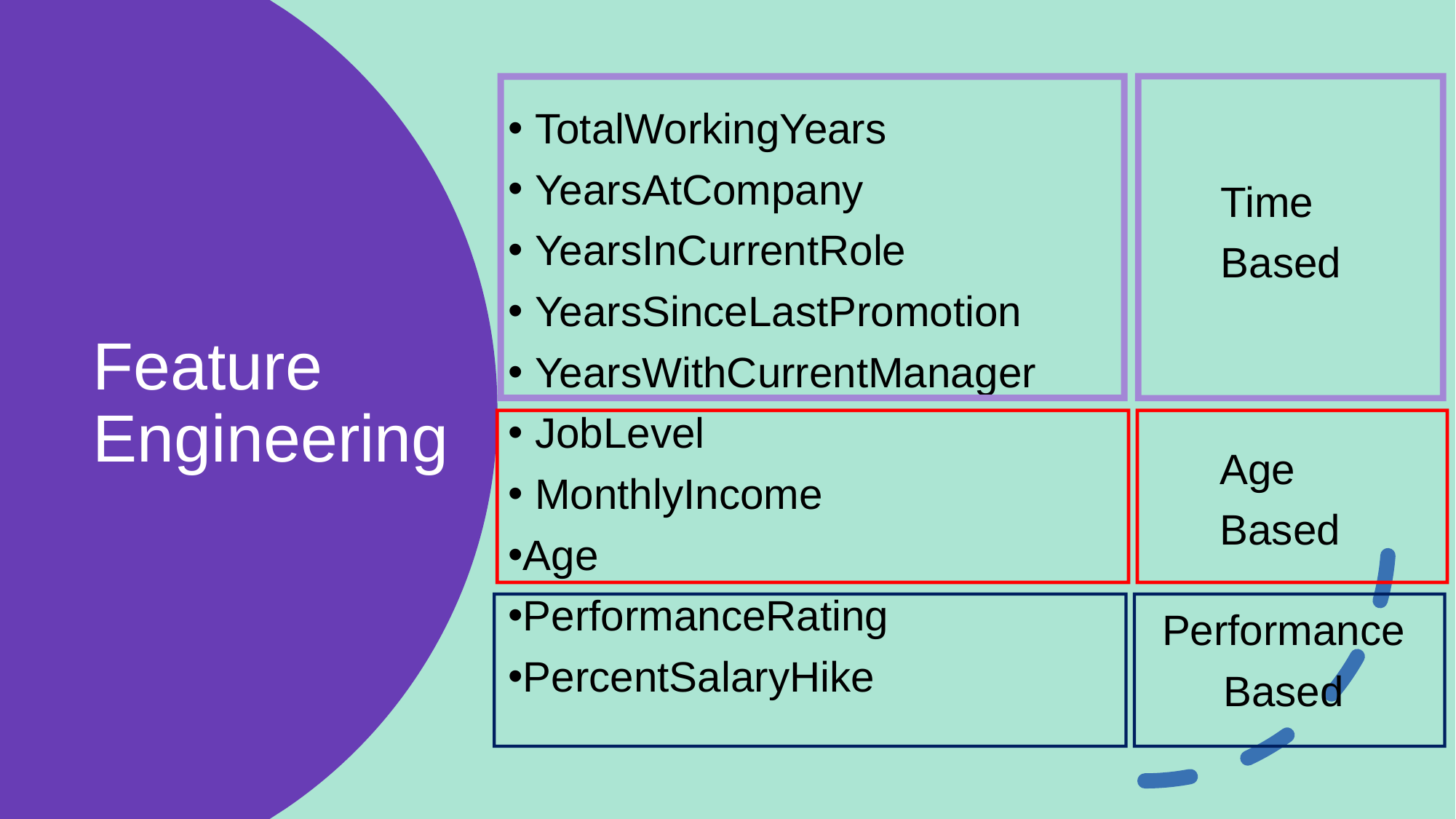

TotalWorkingYears
 YearsAtCompany
 YearsInCurrentRole
 YearsSinceLastPromotion
 YearsWithCurrentManager
 JobLevel
 MonthlyIncome
Age
PerformanceRating
PercentSalaryHike

Time
Based
# Feature Engineering

Age
Based

Performance
Based